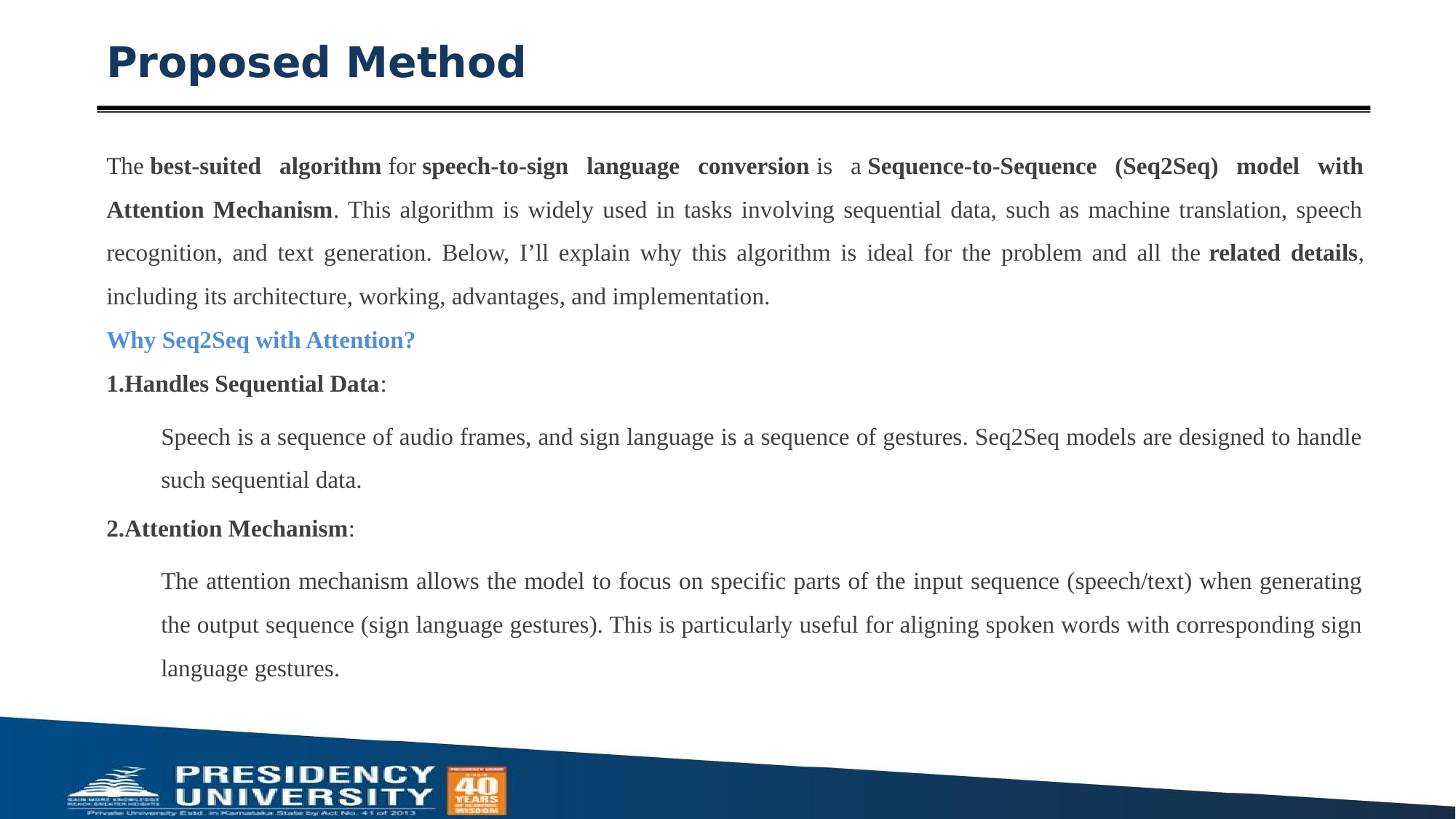

# Proposed Method
The best-suited algorithm for speech-to-sign language conversion is a Sequence-to-Sequence (Seq2Seq) model with Attention Mechanism. This algorithm is widely used in tasks involving sequential data, such as machine translation, speech recognition, and text generation. Below, I’ll explain why this algorithm is ideal for the problem and all the related details, including its architecture, working, advantages, and implementation.
Why Seq2Seq with Attention?
Handles Sequential Data:
Speech is a sequence of audio frames, and sign language is a sequence of gestures. Seq2Seq models are designed to handle such sequential data.
Attention Mechanism:
The attention mechanism allows the model to focus on specific parts of the input sequence (speech/text) when generating the output sequence (sign language gestures). This is particularly useful for aligning spoken words with corresponding sign language gestures.